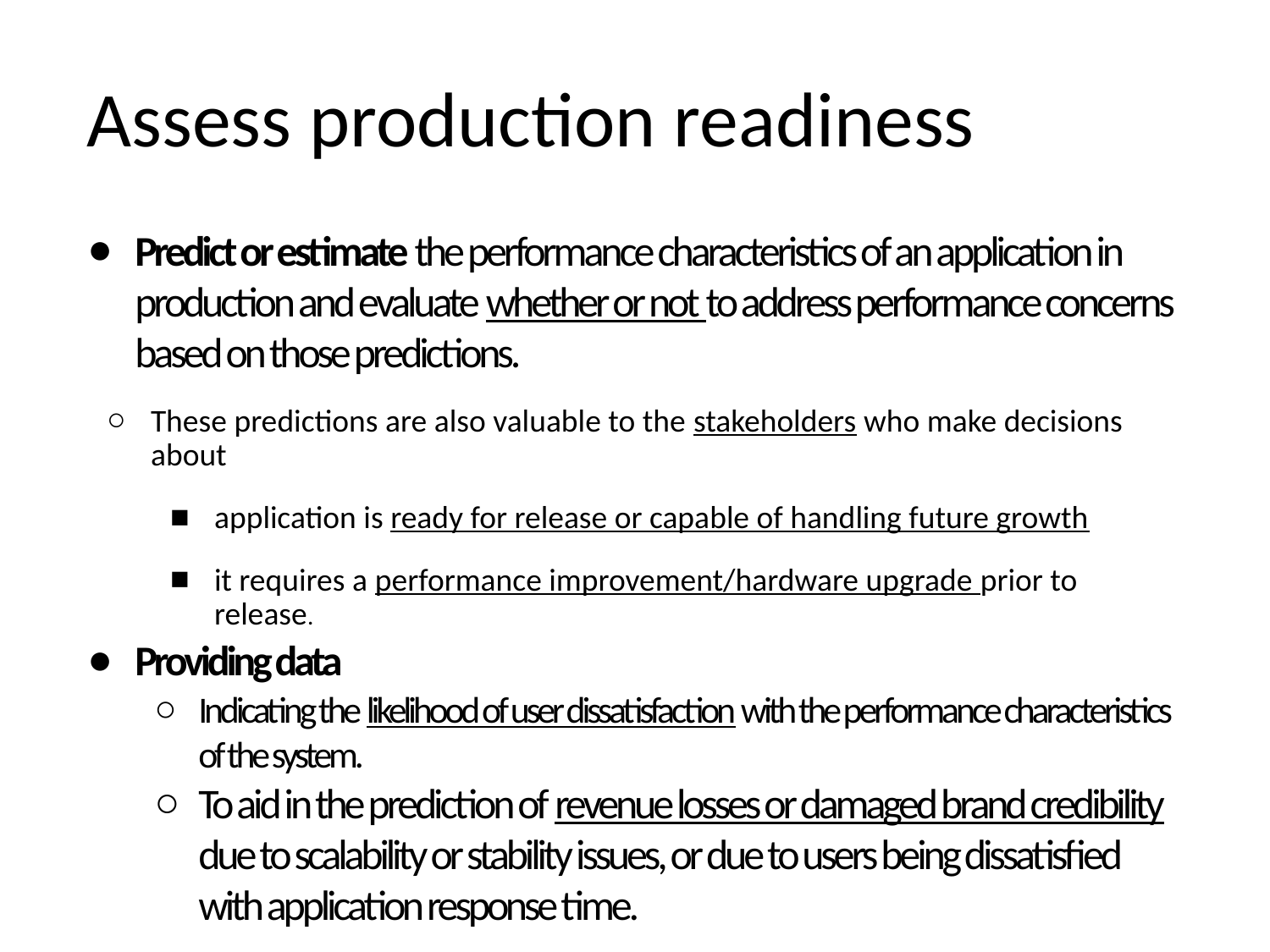

# Assess production readiness
Predict or estimate the performance characteristics of an application in production and evaluate whether or not to address performance concerns based on those predictions.
These predictions are also valuable to the stakeholders who make decisions about
application is ready for release or capable of handling future growth
it requires a performance improvement/hardware upgrade prior to release.
Providing data
Indicating the likelihood of user dissatisfaction with the performance characteristics of the system.
To aid in the prediction of revenue losses or damaged brand credibility due to scalability or stability issues, or due to users being dissatisfied with application response time.